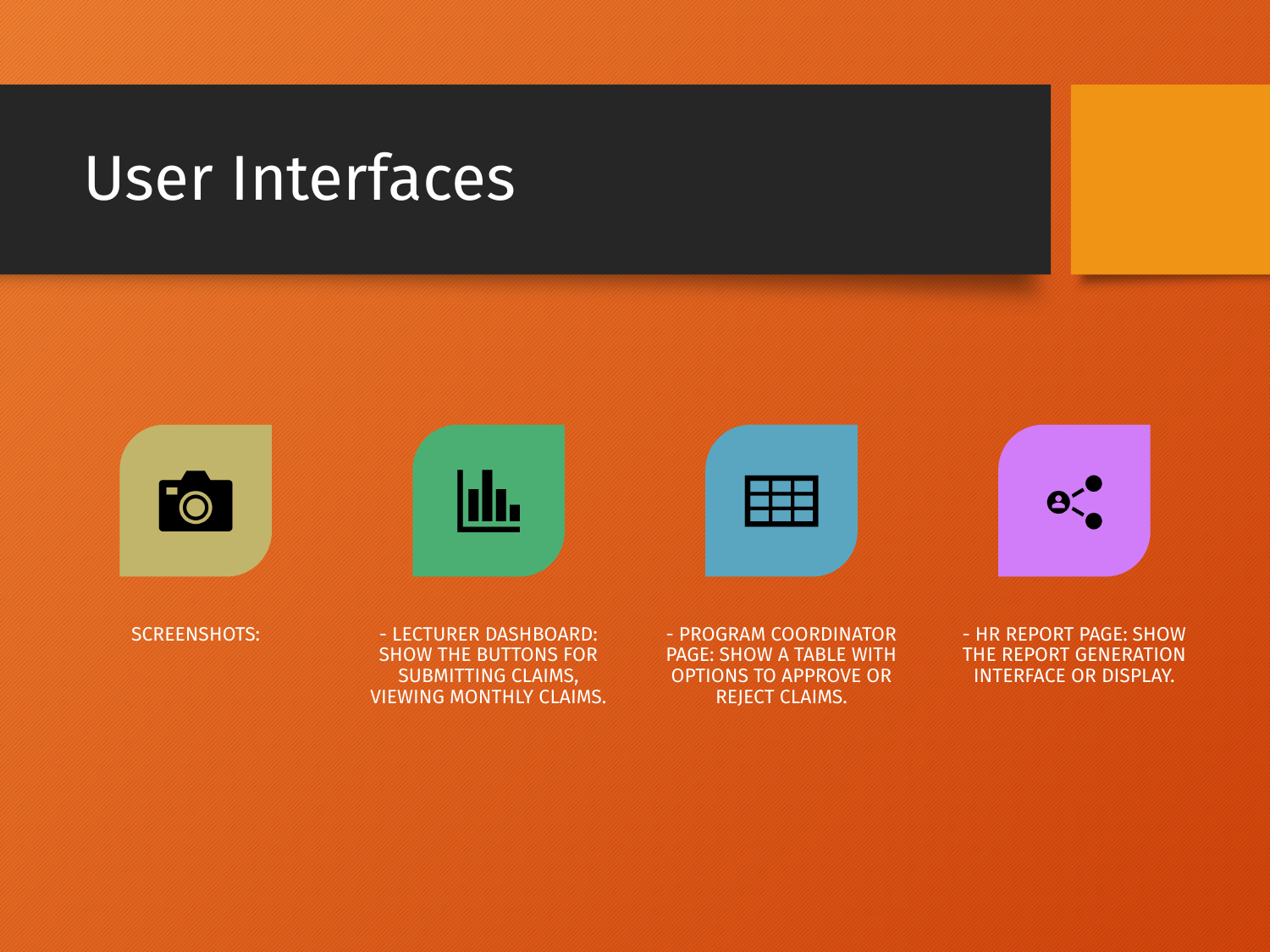

# User Interfaces
Screenshots:
- Lecturer Dashboard: Show the buttons for submitting claims, viewing monthly claims.
- Program Coordinator Page: Show a table with options to approve or reject claims.
- HR Report Page: Show the report generation interface or display.